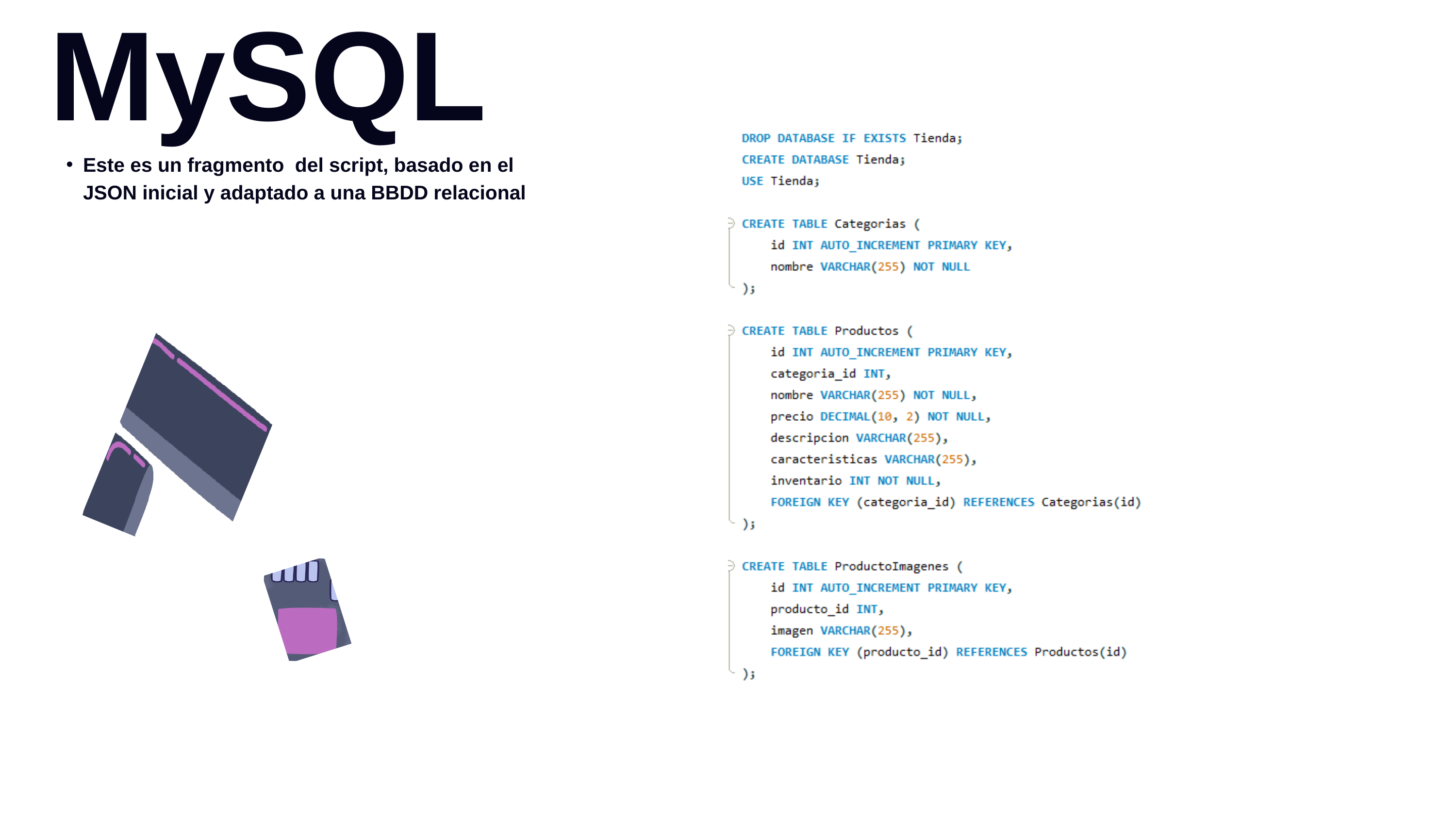

MySQL

Este es un fragmento  del script, basado en el JSON inicial y adaptado a una BBDD relacional